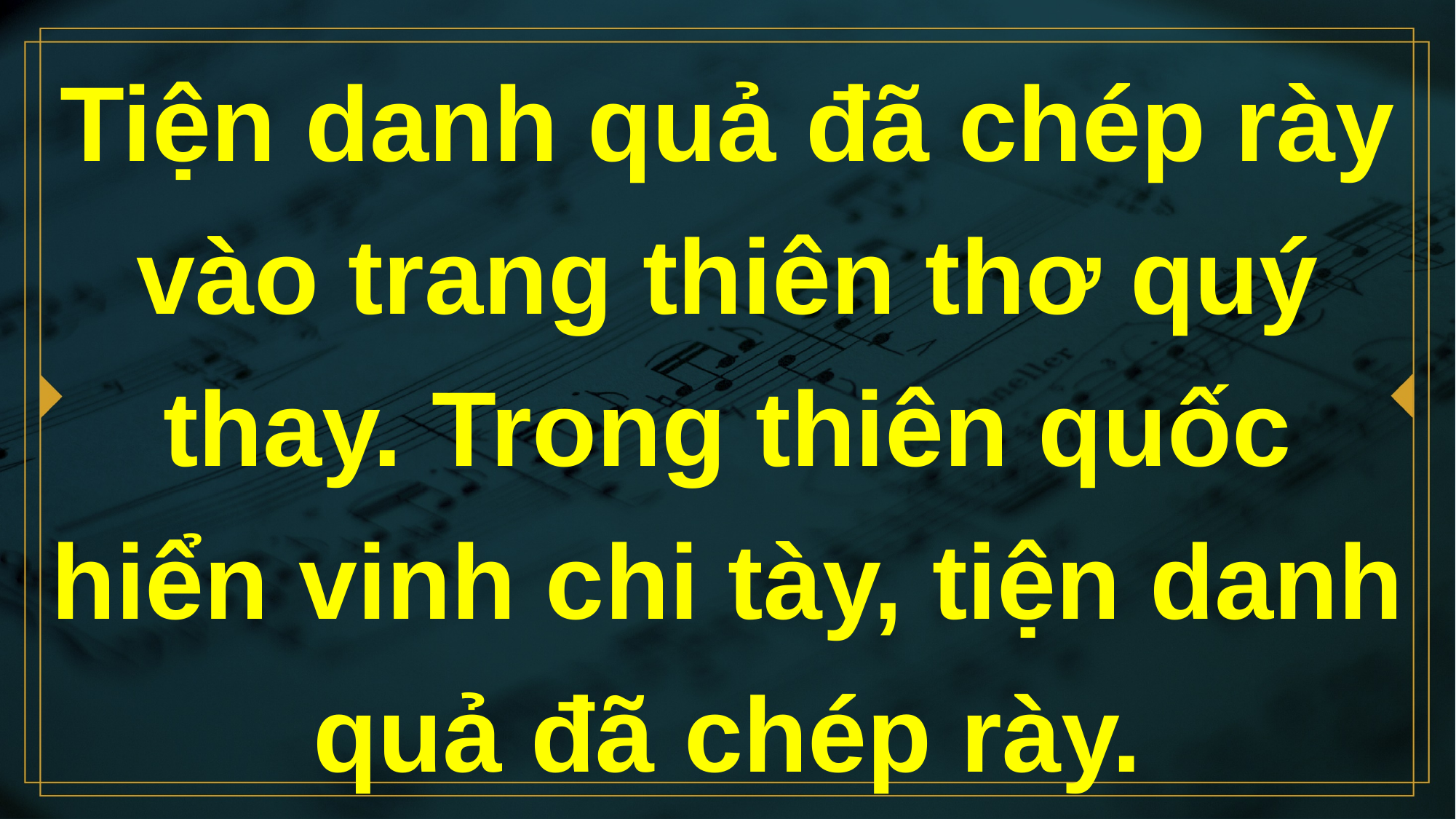

# Tiện danh quả đã chép rày vào trang thiên thơ quý thay. Trong thiên quốc hiển vinh chi tày, tiện danh quả đã chép rày.